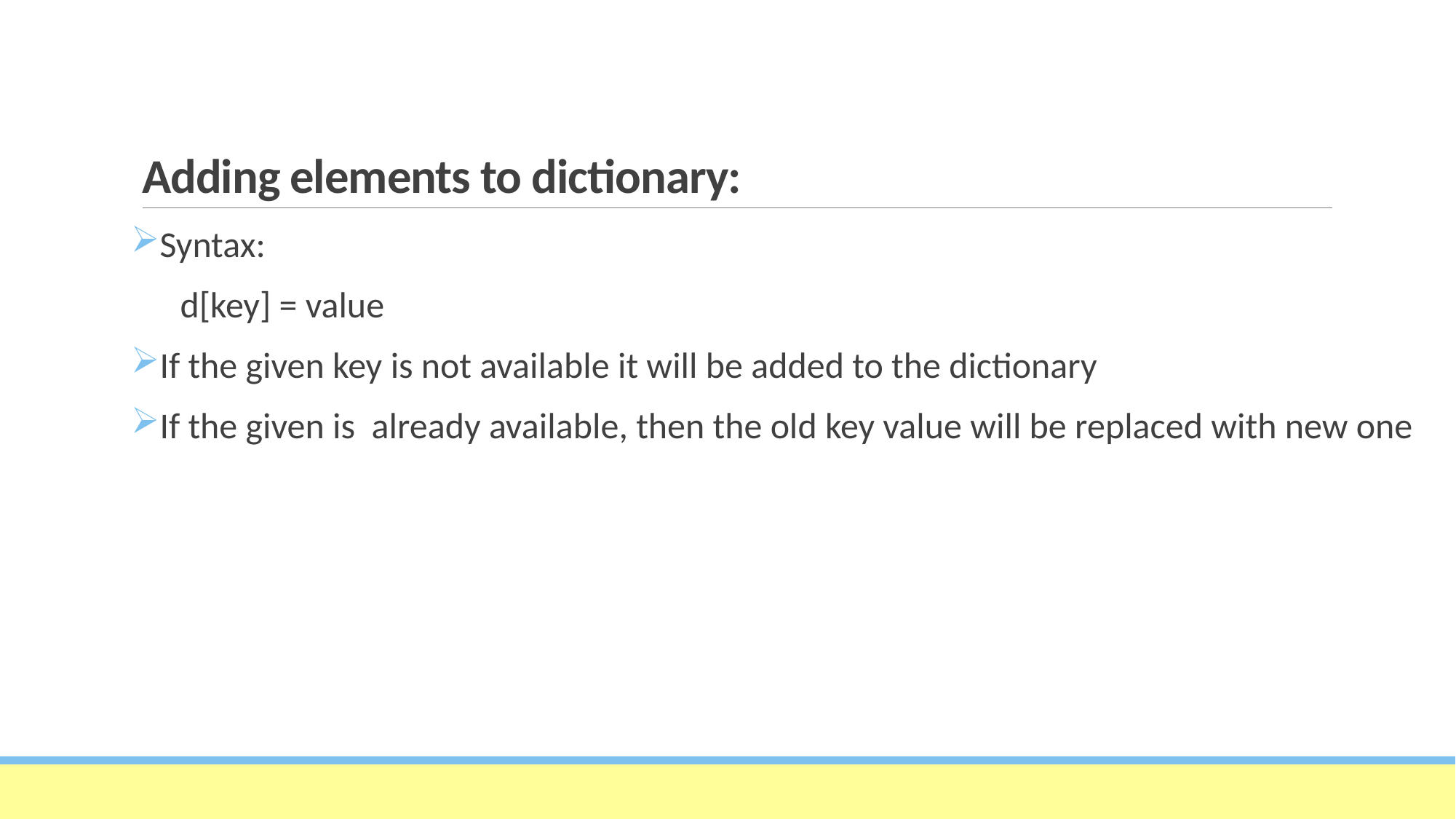

# Adding elements to dictionary:
Syntax:
      d[key] = value
If the given key is not available it will be added to the dictionary
If the given is  already available, then the old key value will be replaced with new one